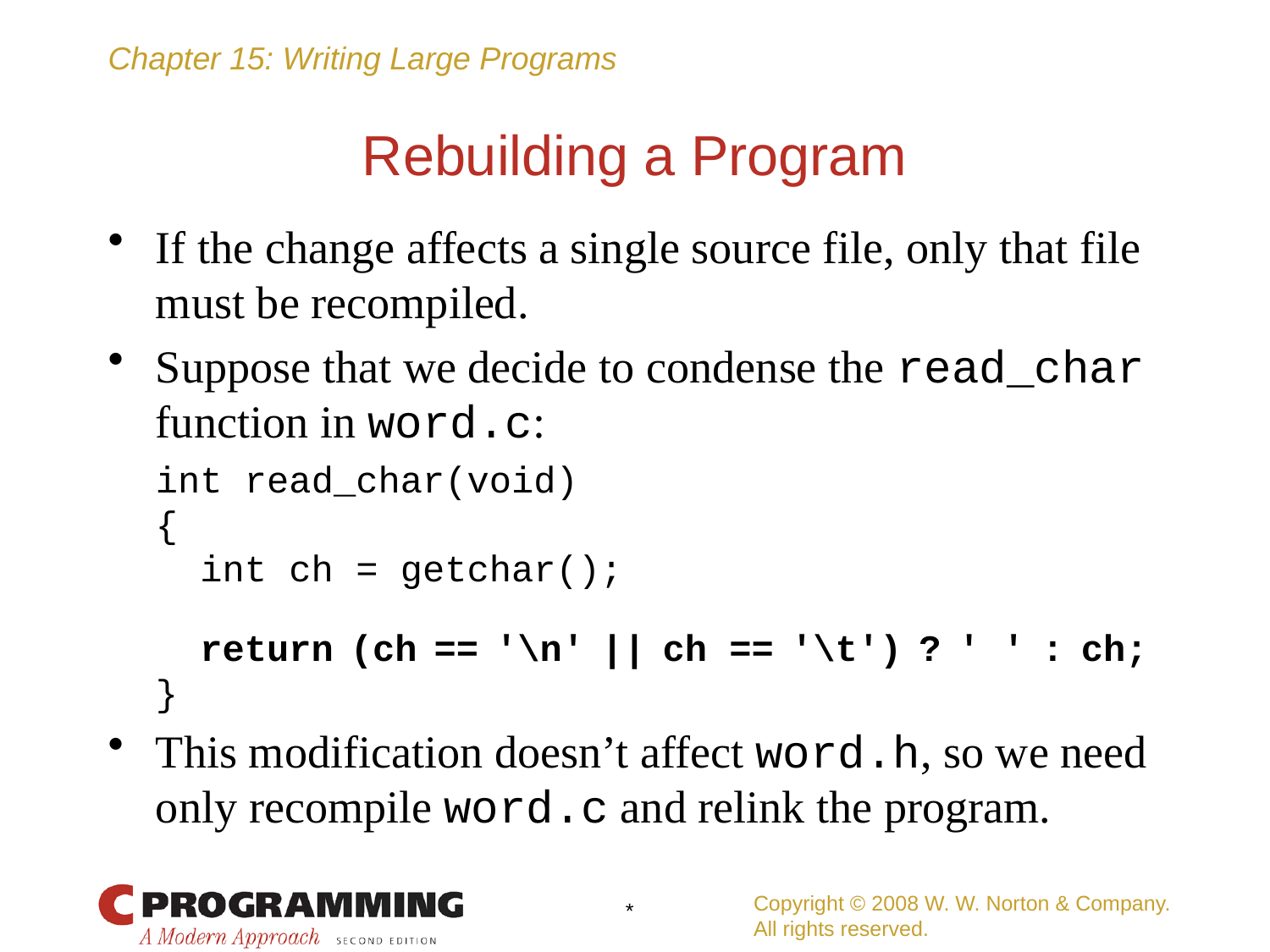

# Rebuilding a Program
If the change affects a single source file, only that file must be recompiled.
Suppose that we decide to condense the read_char function in word.c:
	int read_char(void)
	{
	  int ch = getchar();

	  return (ch == '\n' || ch == '\t') ? ' ' : ch;
	}
This modification doesn’t affect word.h, so we need only recompile word.c and relink the program.
Copyright © 2008 W. W. Norton & Company.
All rights reserved.
*